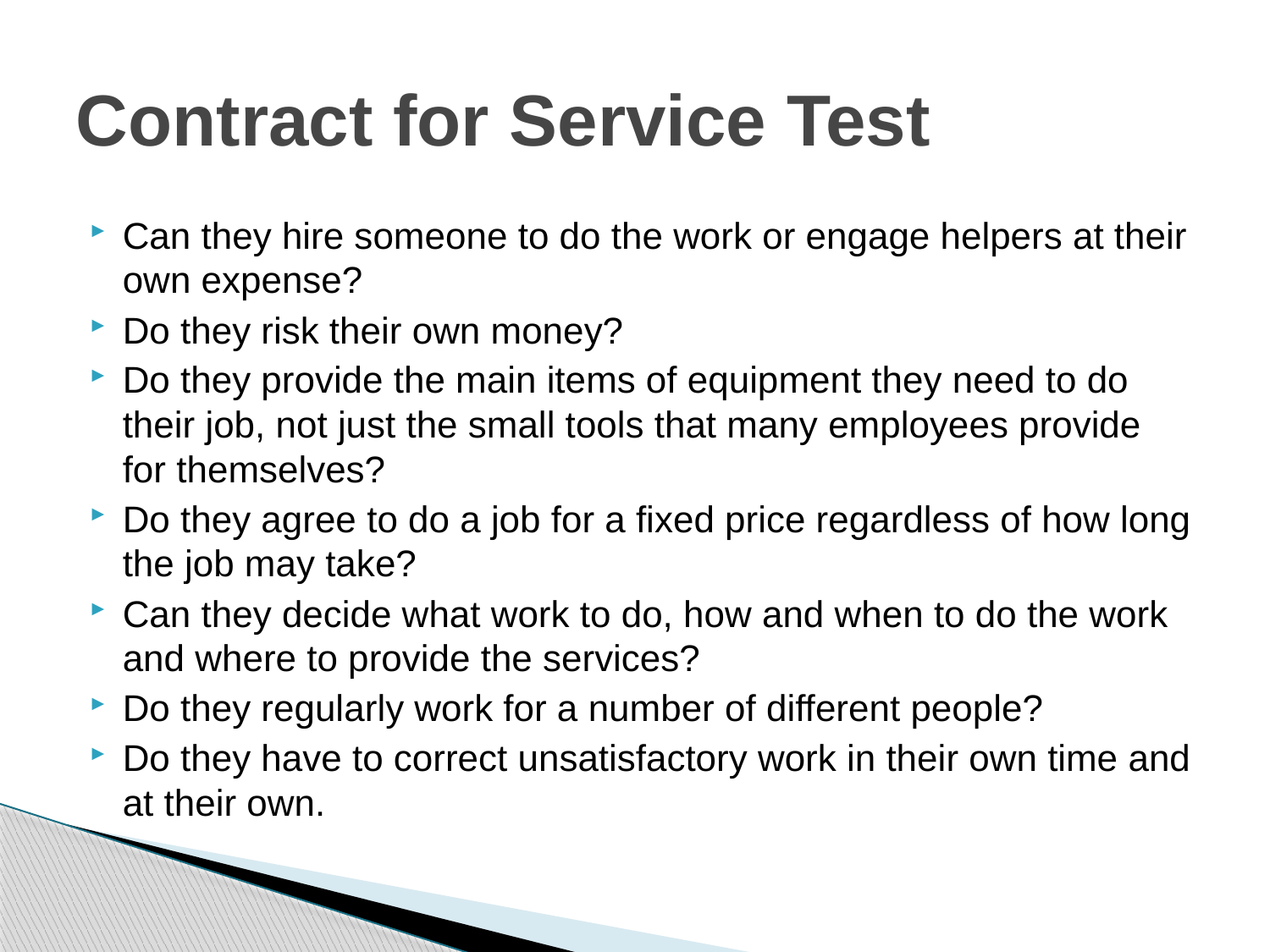

# Contract for Service Test
Can they hire someone to do the work or engage helpers at their own expense?
Do they risk their own money?
Do they provide the main items of equipment they need to do their job, not just the small tools that many employees provide for themselves?
Do they agree to do a job for a fixed price regardless of how long the job may take?
Can they decide what work to do, how and when to do the work and where to provide the services?
Do they regularly work for a number of different people?
Do they have to correct unsatisfactory work in their own time and at their own.